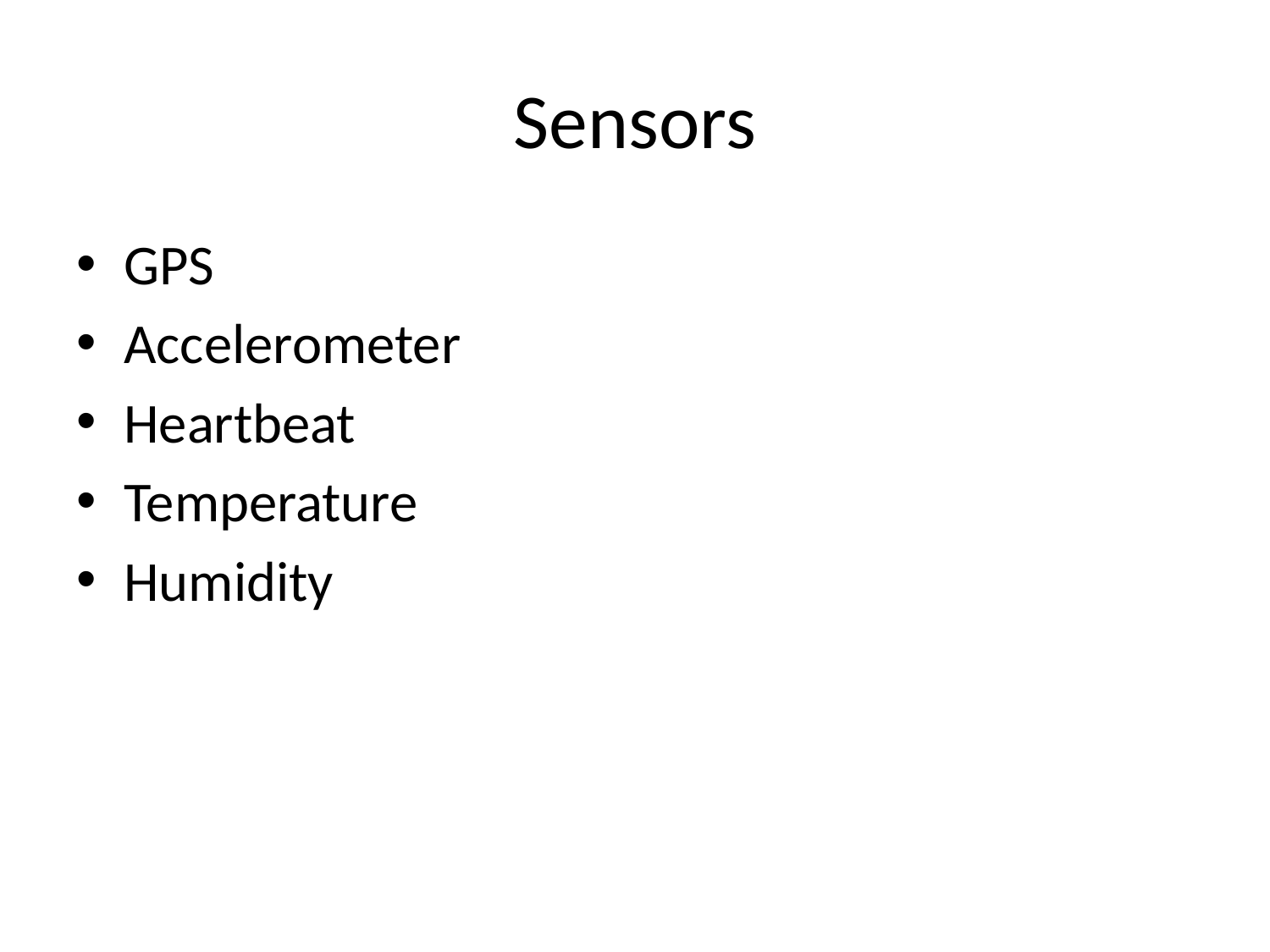

# Sensors
GPS
Accelerometer
Heartbeat
Temperature
Humidity